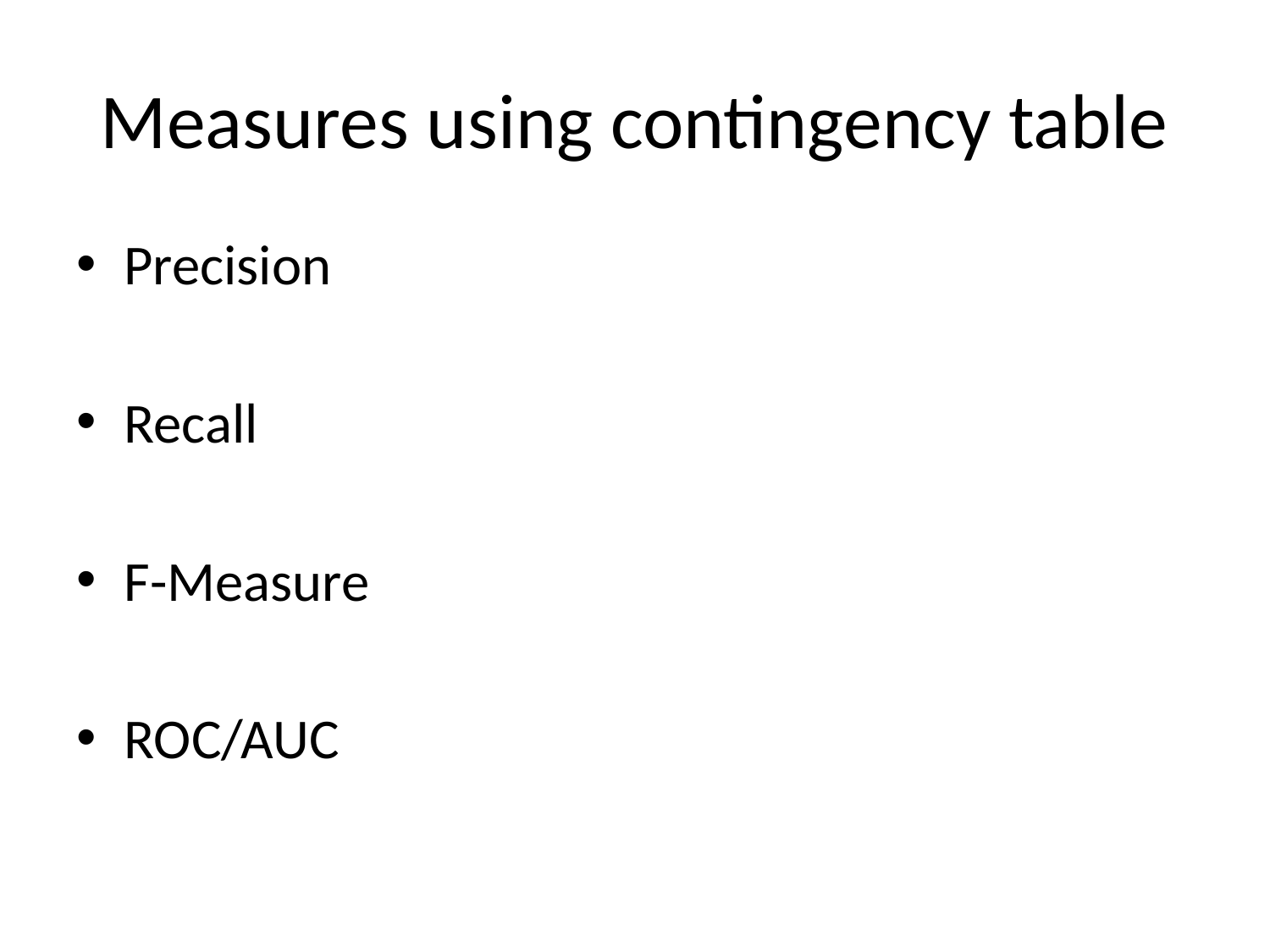

# Measures using contingency table
Precision

Recall

F-Measure

ROC/AUC